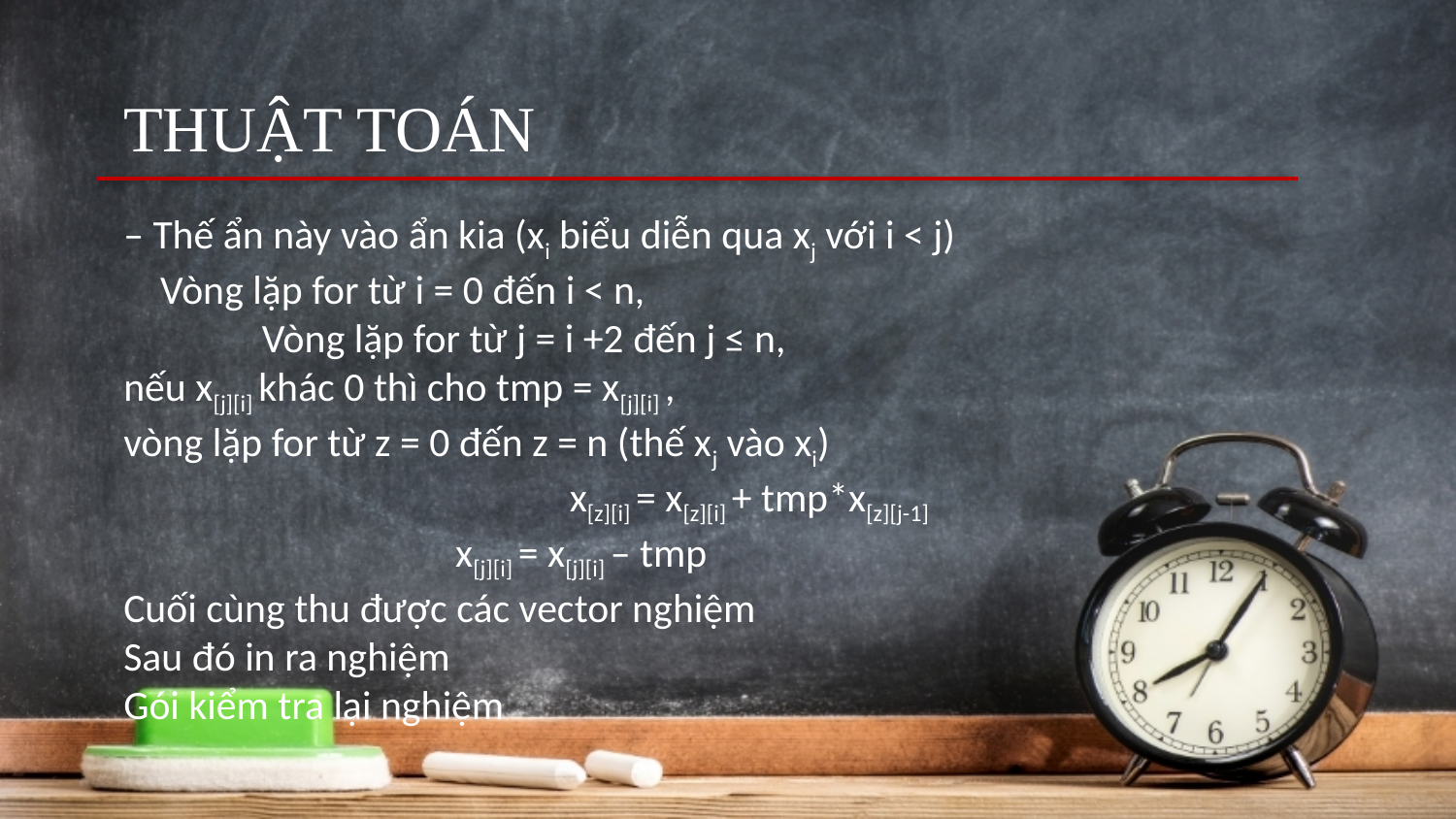

THUẬT TOÁN
– Thế ẩn này vào ẩn kia (xi biểu diễn qua xj với i < j)
    Vòng lặp for từ i = 0 đến i < n,
               Vòng lặp for từ j = i +2 đến j ≤ n,
nếu x[j][i] khác 0 thì cho tmp = x[j][i] ,
vòng lặp for từ z = 0 đến z = n (thế xj vào xi)
                                    	 x[z][i] = x[z][i] + tmp*x[z][j-1]
                                    x[j][i] = x[j][i] – tmp
Cuối cùng thu được các vector nghiệm
Sau đó in ra nghiệm
Gói kiểm tra lại nghiệm